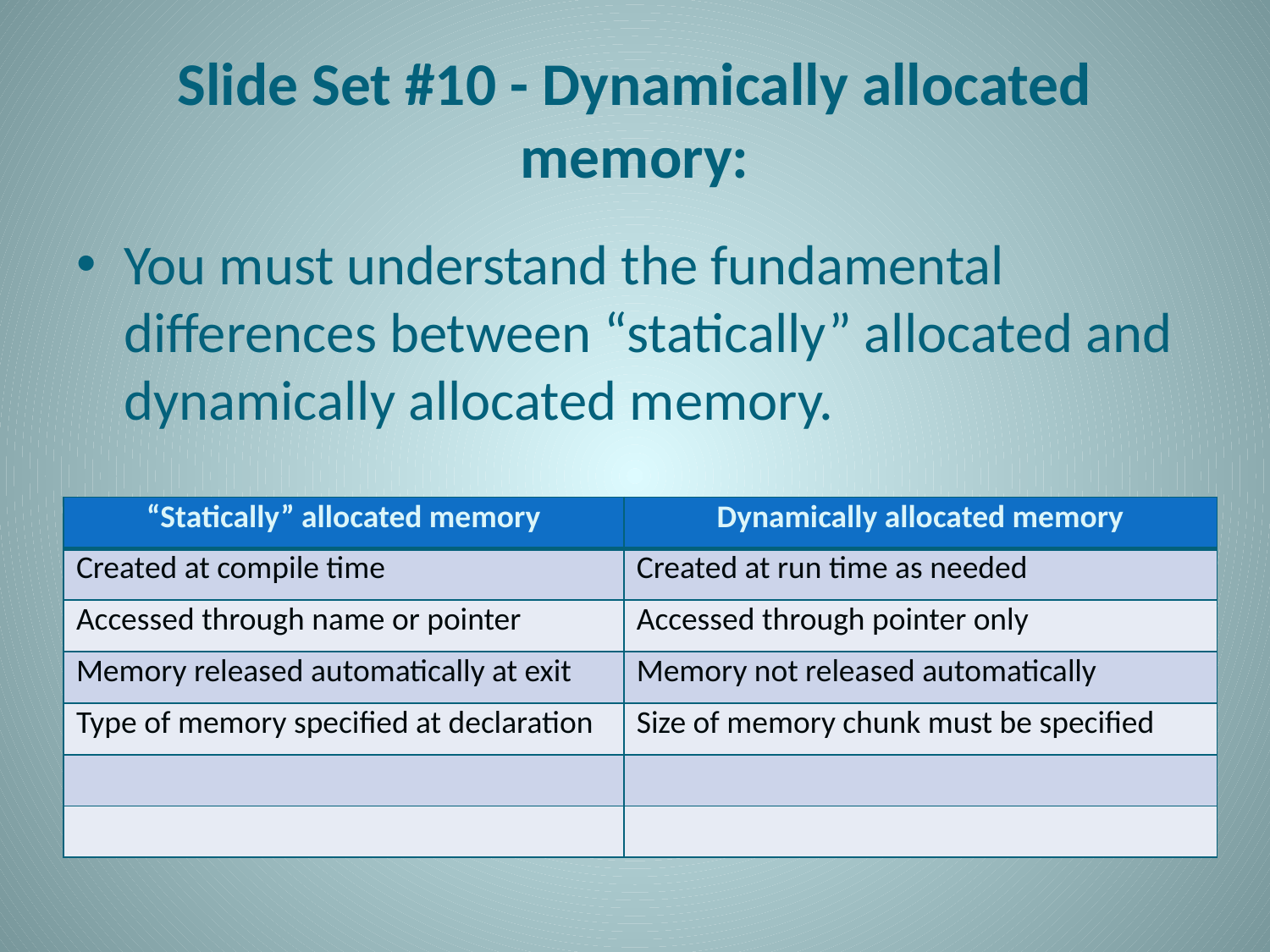

# Slide Set #10 - Dynamically allocated memory:
You must understand the fundamental differences between “statically” allocated and dynamically allocated memory.
| “Statically” allocated memory | Dynamically allocated memory |
| --- | --- |
| Created at compile time | Created at run time as needed |
| Accessed through name or pointer | Accessed through pointer only |
| Memory released automatically at exit | Memory not released automatically |
| Type of memory specified at declaration | Size of memory chunk must be specified |
|  |  |
|  |  |